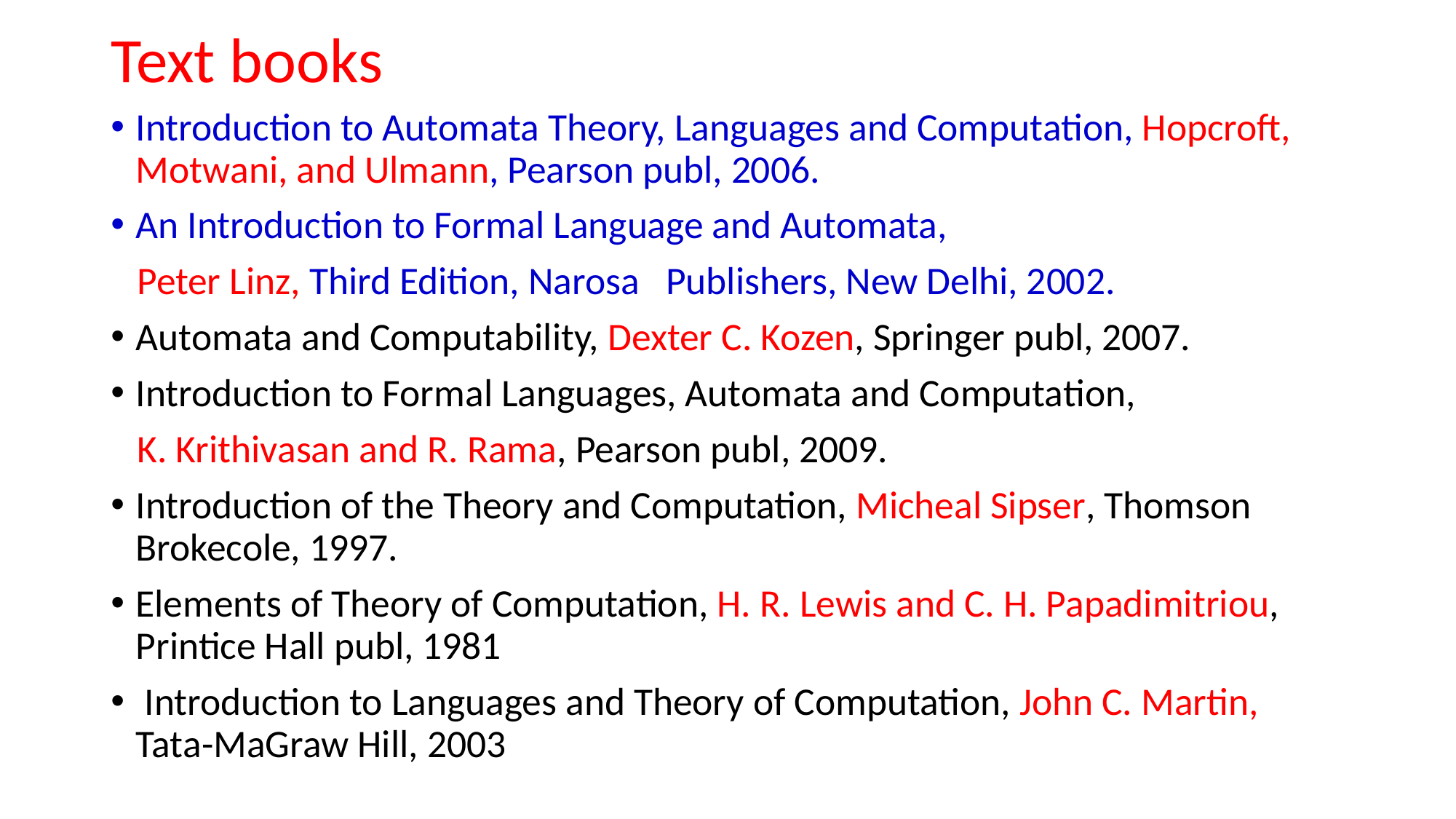

# Text books
Introduction to Automata Theory, Languages and Computation, Hopcroft, Motwani, and Ulmann, Pearson publ, 2006.
An Introduction to Formal Language and Automata,
   Peter Linz, Third Edition, Narosa   Publishers, New Delhi, 2002.
Automata and Computability, Dexter C. Kozen, Springer publ, 2007.
Introduction to Formal Languages, Automata and Computation,
   K. Krithivasan and R. Rama, Pearson publ, 2009.
Introduction of the Theory and Computation, Micheal Sipser, Thomson Brokecole, 1997.
Elements of Theory of Computation, H. R. Lewis and C. H. Papadimitriou, Printice Hall publ, 1981
 Introduction to Languages and Theory of Computation, John C. Martin, Tata-MaGraw Hill, 2003